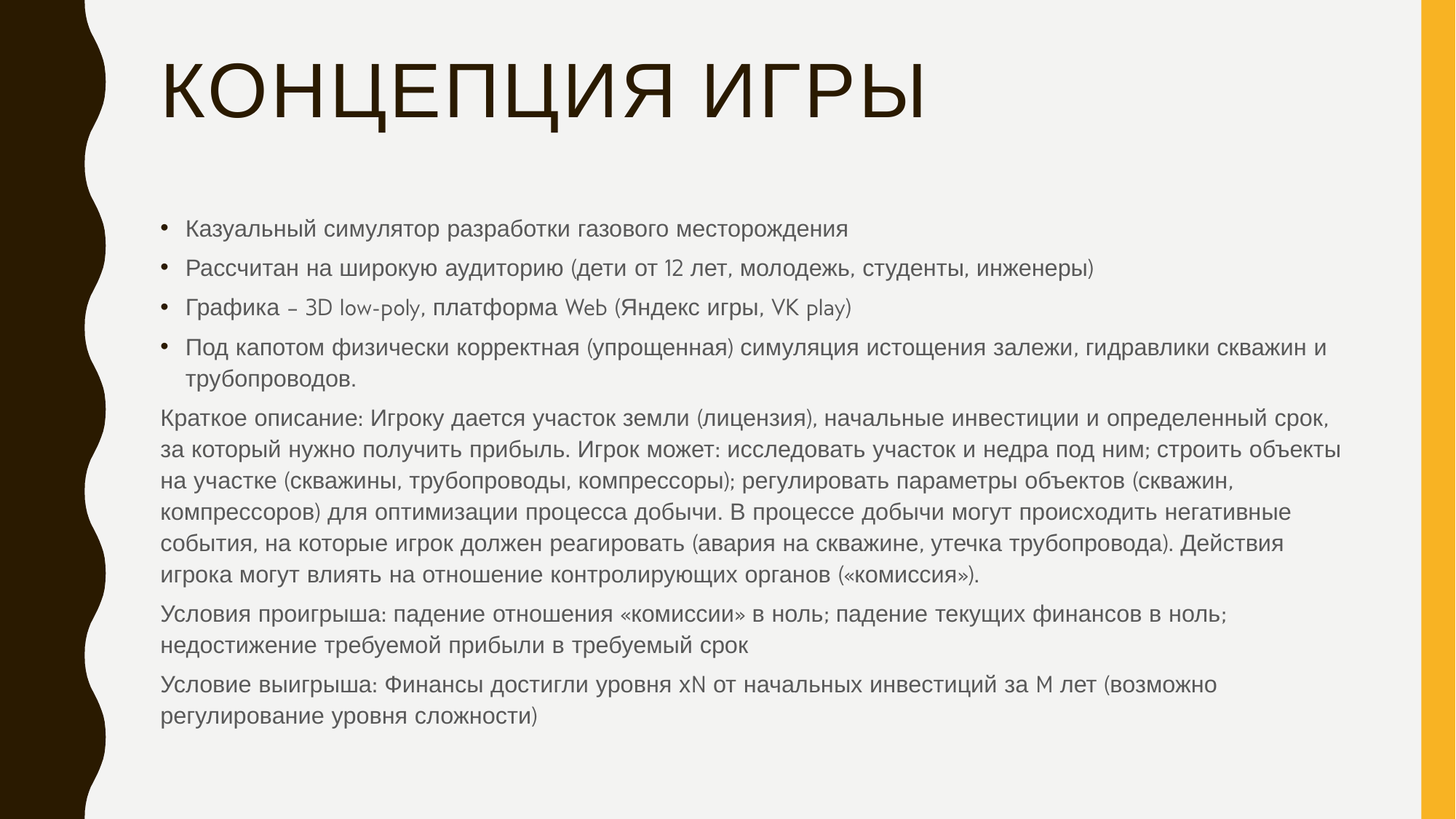

# Концепция игры
Казуальный симулятор разработки газового месторождения
Рассчитан на широкую аудиторию (дети от 12 лет, молодежь, студенты, инженеры)
Графика – 3D low-poly, платформа Web (Яндекс игры, VK play)
Под капотом физически корректная (упрощенная) симуляция истощения залежи, гидравлики скважин и трубопроводов.
Краткое описание: Игроку дается участок земли (лицензия), начальные инвестиции и определенный срок, за который нужно получить прибыль. Игрок может: исследовать участок и недра под ним; строить объекты на участке (скважины, трубопроводы, компрессоры); регулировать параметры объектов (скважин, компрессоров) для оптимизации процесса добычи. В процессе добычи могут происходить негативные события, на которые игрок должен реагировать (авария на скважине, утечка трубопровода). Действия игрока могут влиять на отношение контролирующих органов («комиссия»).
Условия проигрыша: падение отношения «комиссии» в ноль; падение текущих финансов в ноль; недостижение требуемой прибыли в требуемый срок
Условие выигрыша: Финансы достигли уровня хN от начальных инвестиций за M лет (возможно регулирование уровня сложности)